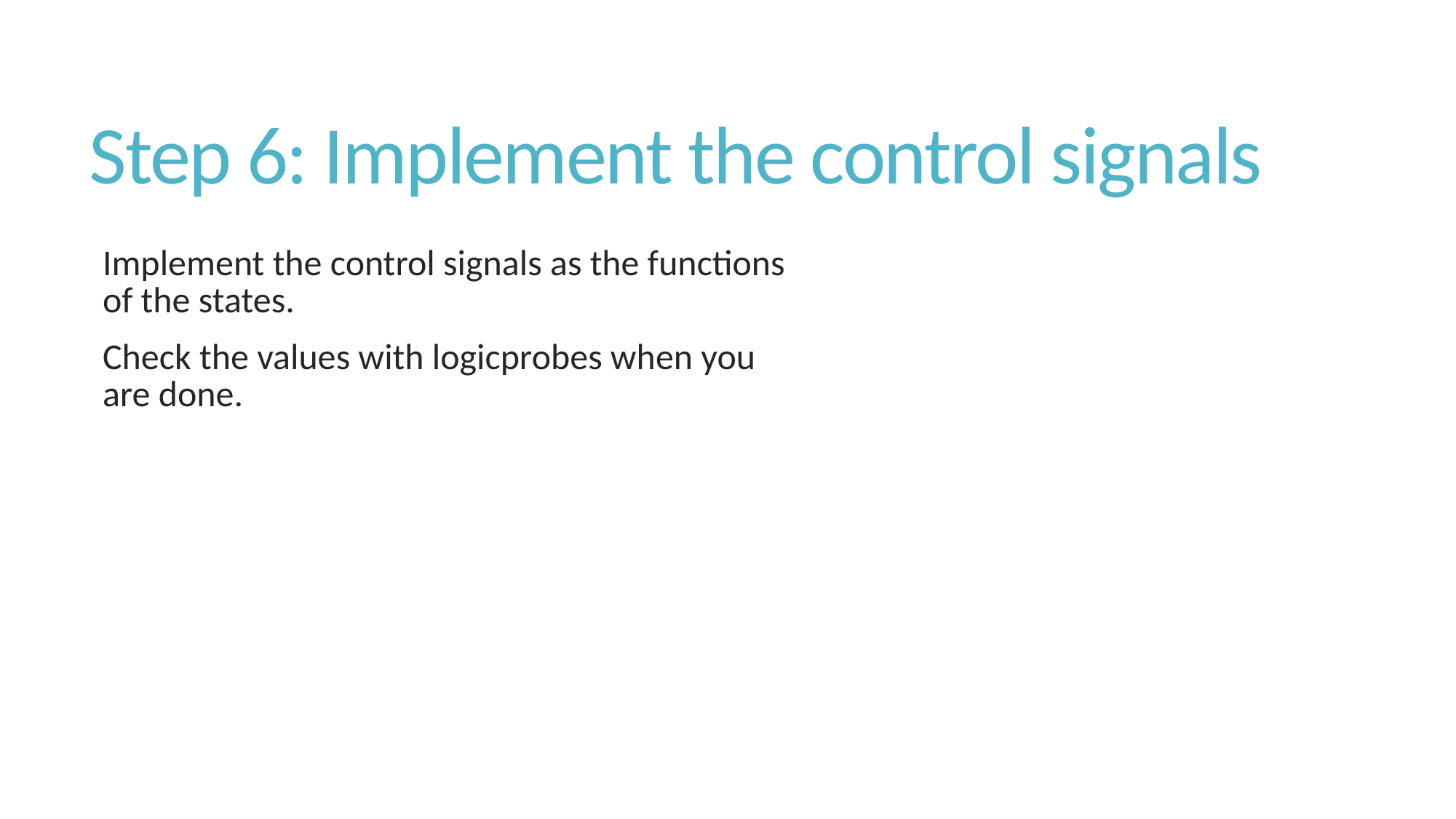

# Step 6: Implement the control signals
Implement the control signals as the functions of the states.
Check the values with logicprobes when you are done.